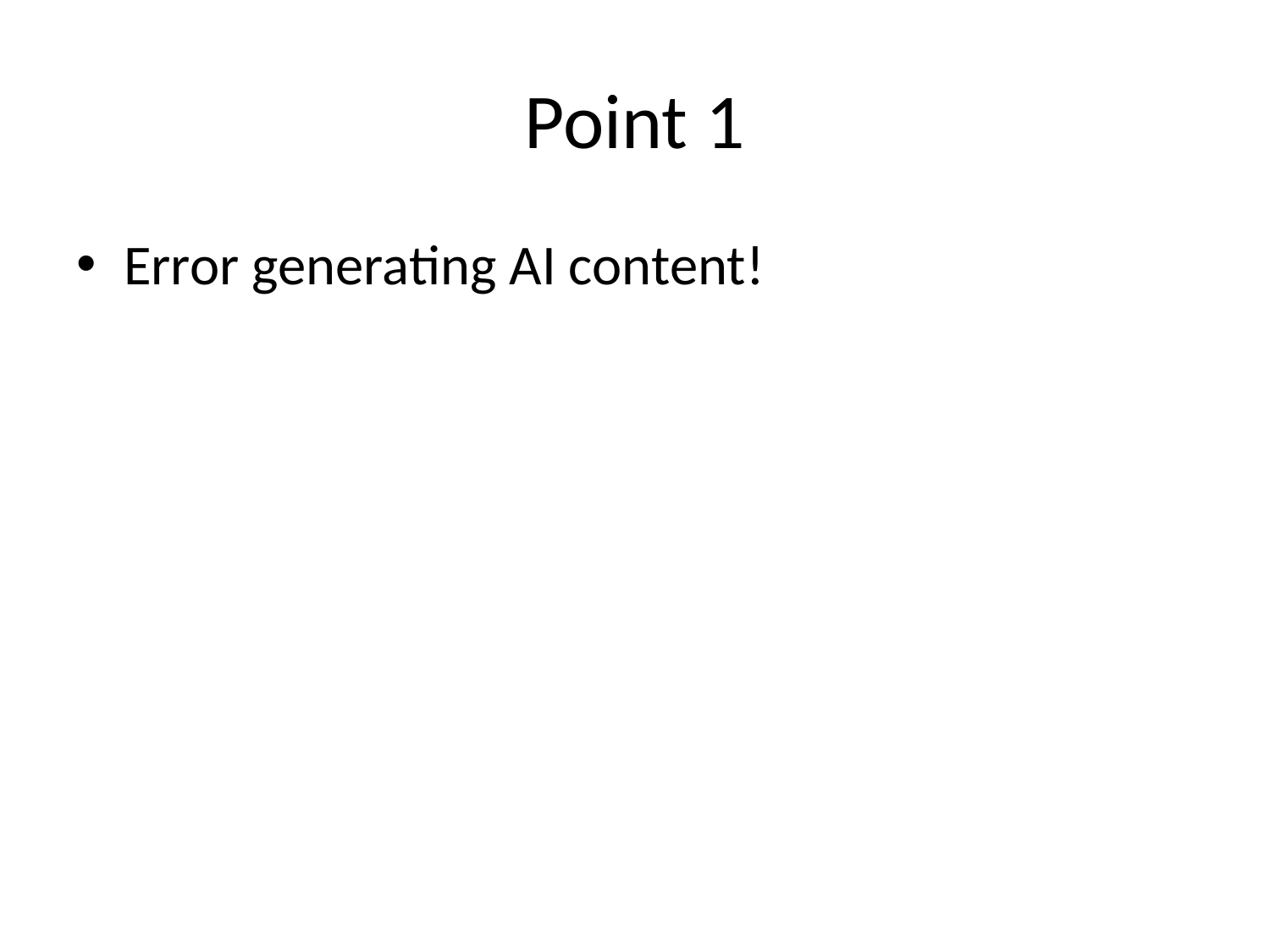

# Point 1
Error generating AI content!